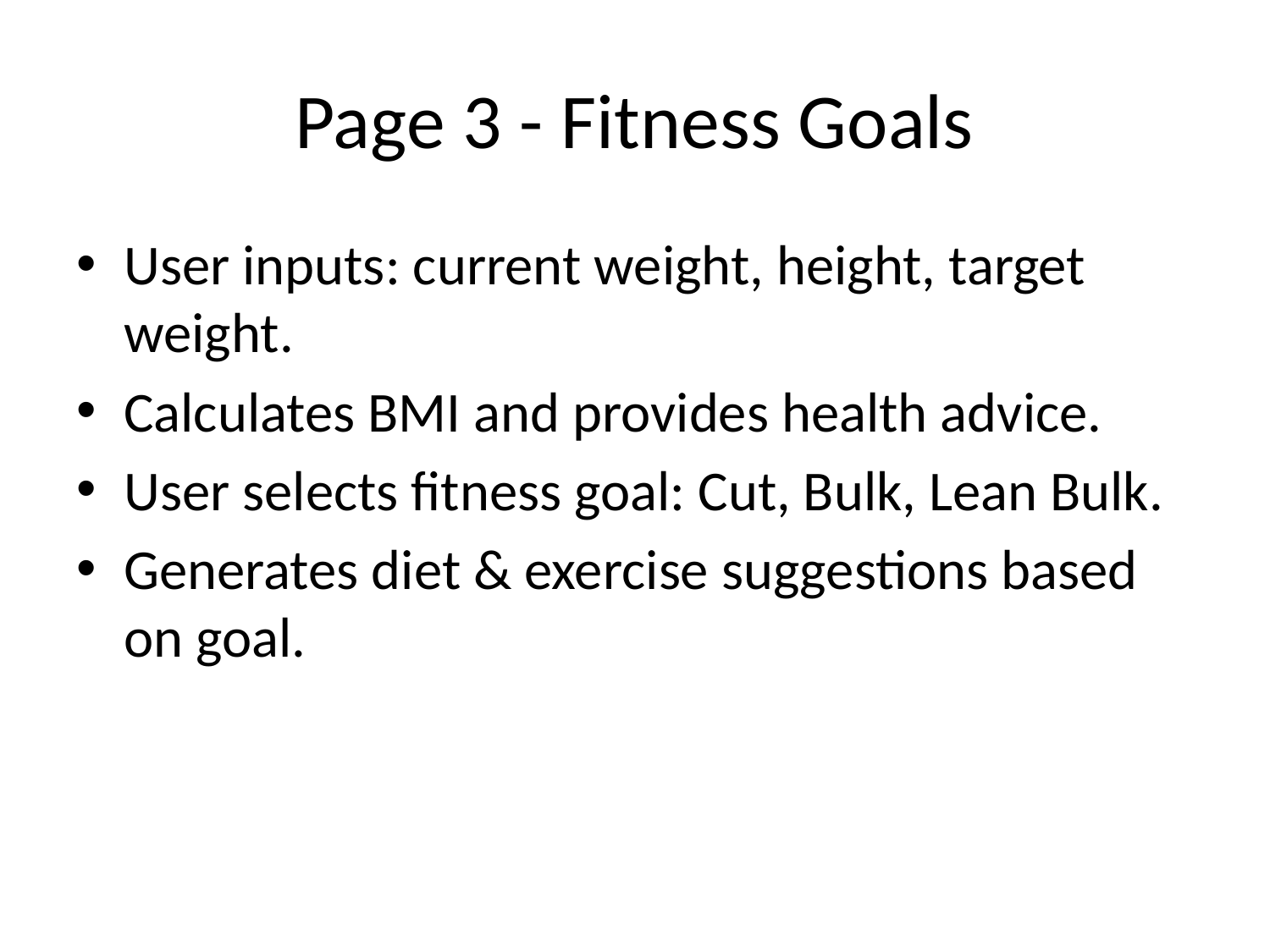

# Page 3 - Fitness Goals
User inputs: current weight, height, target weight.
Calculates BMI and provides health advice.
User selects fitness goal: Cut, Bulk, Lean Bulk.
Generates diet & exercise suggestions based on goal.